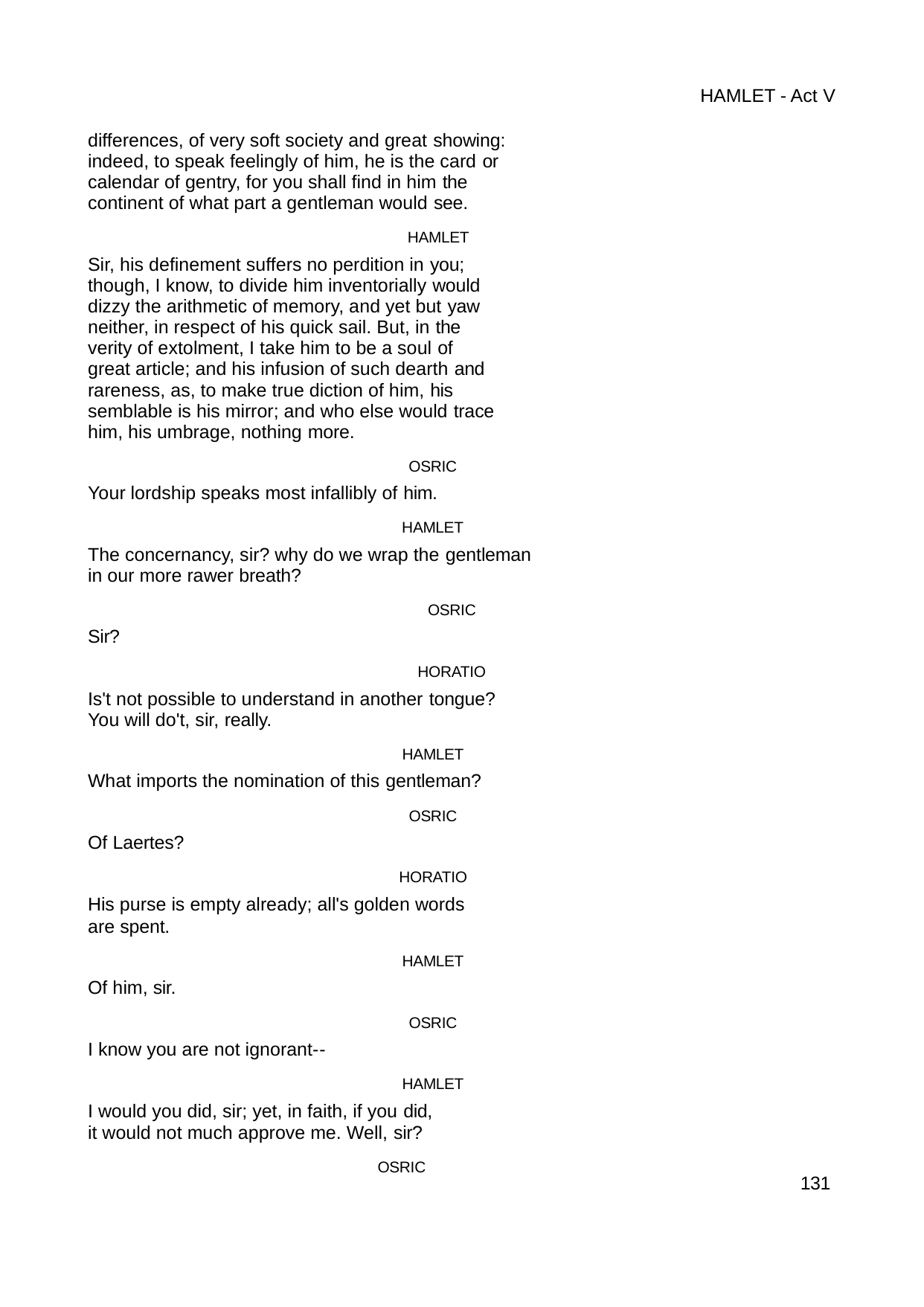

HAMLET - Act V
differences, of very soft society and great showing: indeed, to speak feelingly of him, he is the card or calendar of gentry, for you shall find in him the continent of what part a gentleman would see.
HAMLET
Sir, his definement suffers no perdition in you; though, I know, to divide him inventorially would dizzy the arithmetic of memory, and yet but yaw neither, in respect of his quick sail. But, in the verity of extolment, I take him to be a soul of great article; and his infusion of such dearth and rareness, as, to make true diction of him, his semblable is his mirror; and who else would trace him, his umbrage, nothing more.
OSRIC
Your lordship speaks most infallibly of him.
HAMLET
The concernancy, sir? why do we wrap the gentleman in our more rawer breath?
OSRIC
Sir?
HORATIO
Is't not possible to understand in another tongue? You will do't, sir, really.
HAMLET
What imports the nomination of this gentleman?
OSRIC
Of Laertes?
HORATIO
His purse is empty already; all's golden words are spent.
HAMLET
Of him, sir.
OSRIC
I know you are not ignorant--
HAMLET
I would you did, sir; yet, in faith, if you did, it would not much approve me. Well, sir?
OSRIC
131